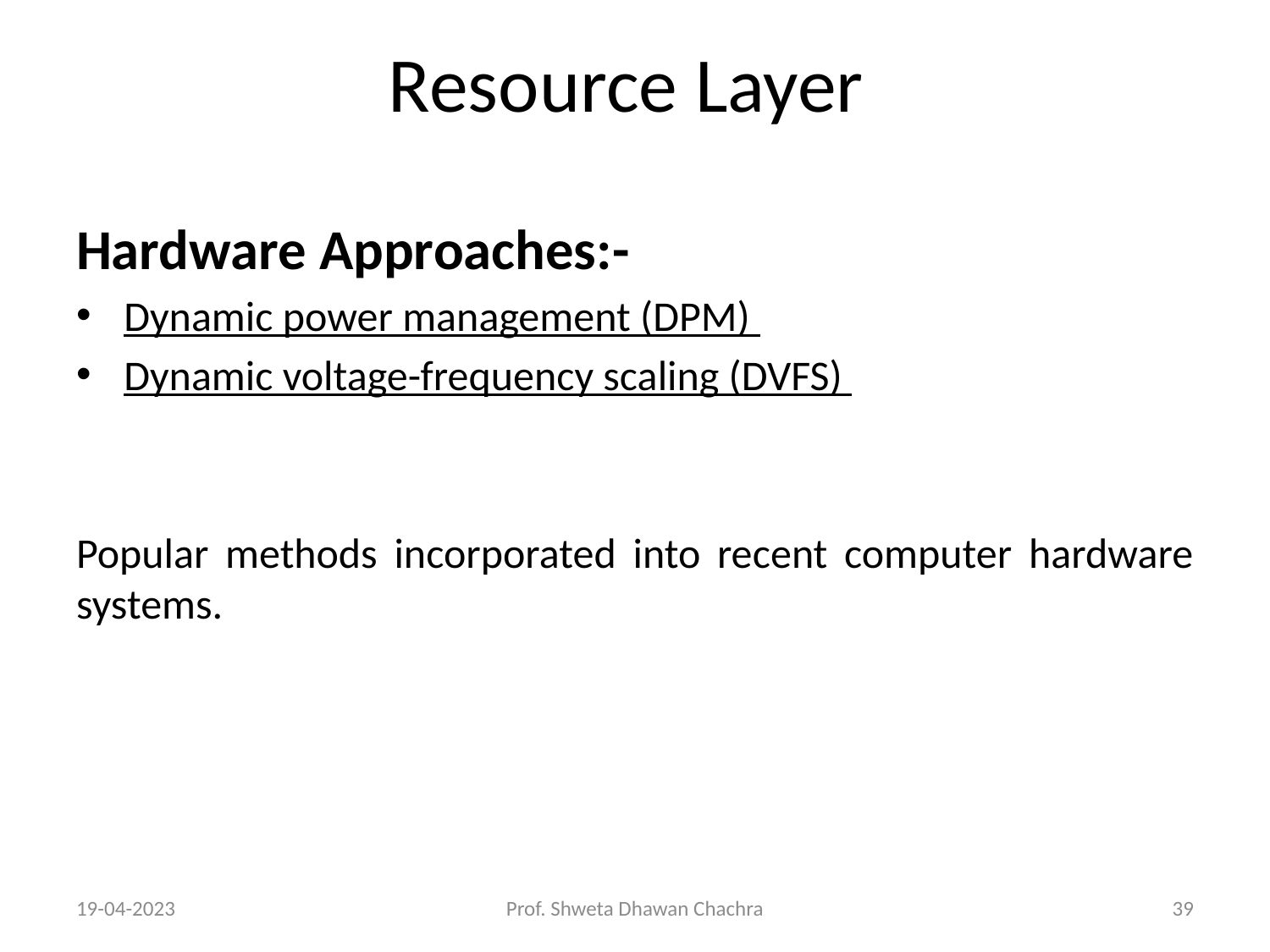

# Resource Layer

Hardware Approaches:-
Dynamic power management (DPM)
Dynamic voltage-frequency scaling (DVFS)

Popular methods incorporated into recent computer hardware systems.

19-04-2023
Prof. Shweta Dhawan Chachra
39